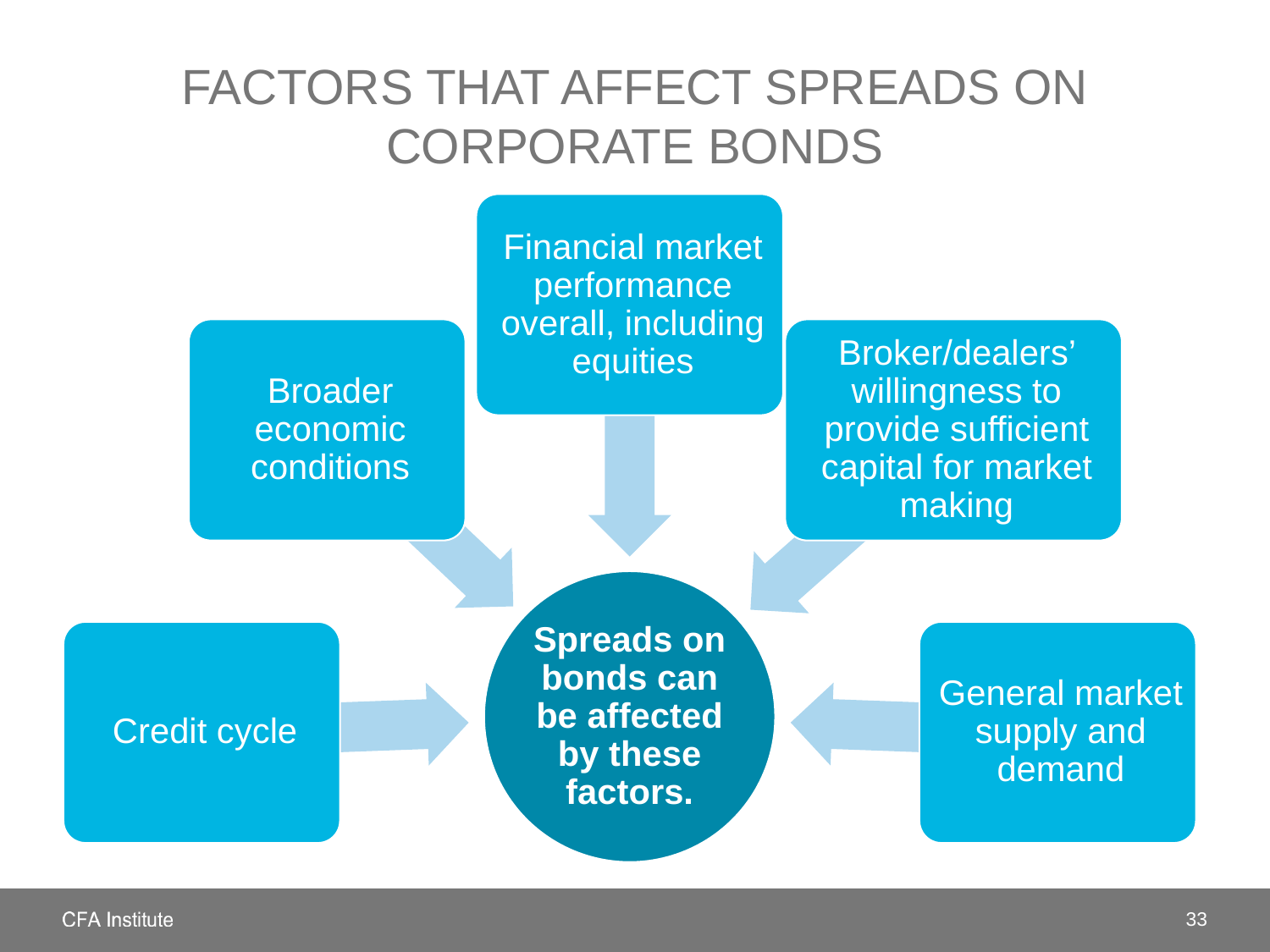

# Factors that affect spreads on corporate bonds
Spreads on bonds can be affected by these factors.
Credit cycle
Broader economic conditions
Financial market performance overall, including equities
Broker/dealers’ willingness to provide sufficient capital for market making
General market supply and demand
33